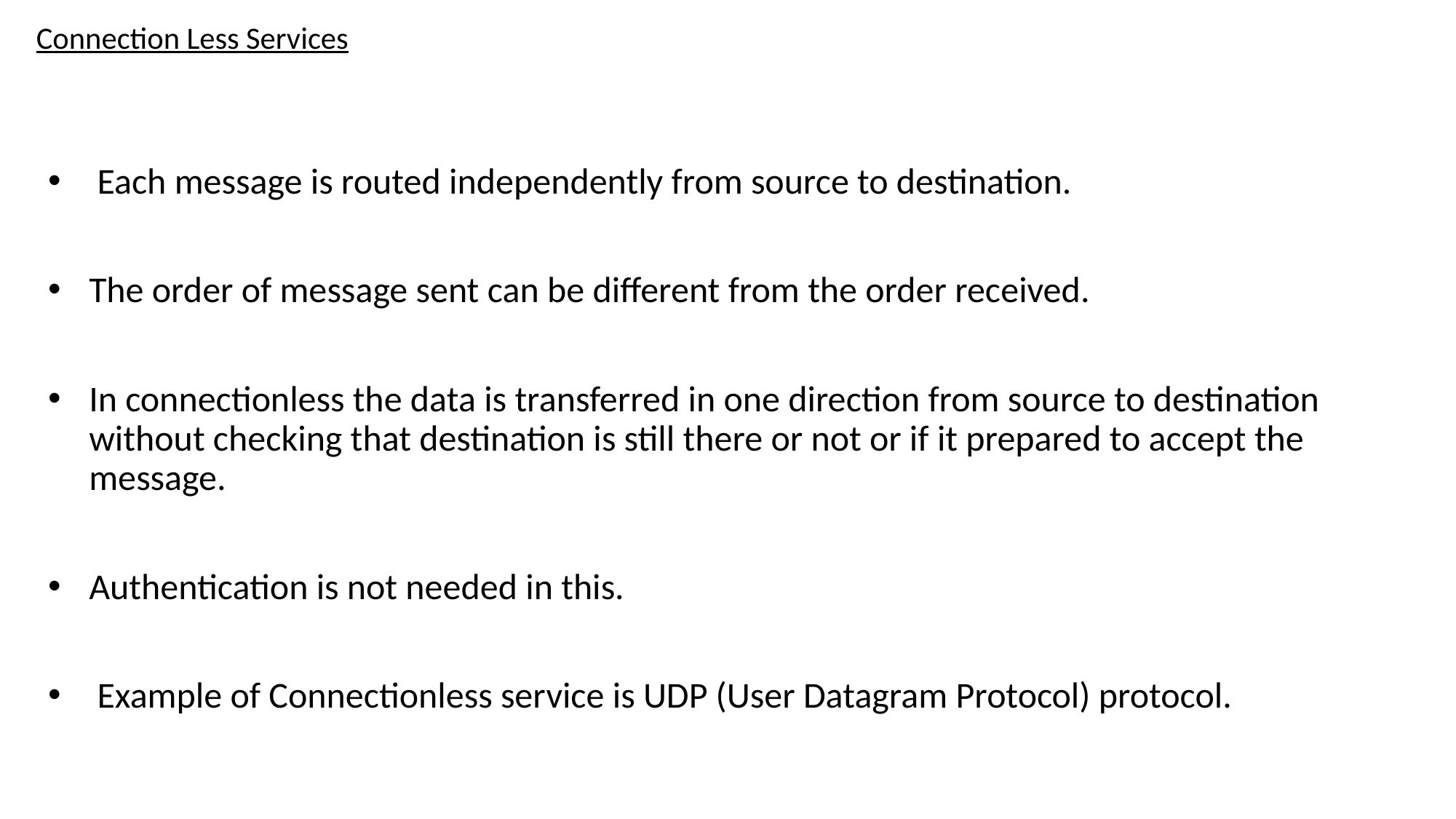

# Connection Less Services

 Each message is routed independently from source to destination.

The order of message sent can be different from the order received.

In connectionless the data is transferred in one direction from source to destination without checking that destination is still there or not or if it prepared to accept the message.

Authentication is not needed in this.

 Example of Connectionless service is UDP (User Datagram Protocol) protocol.